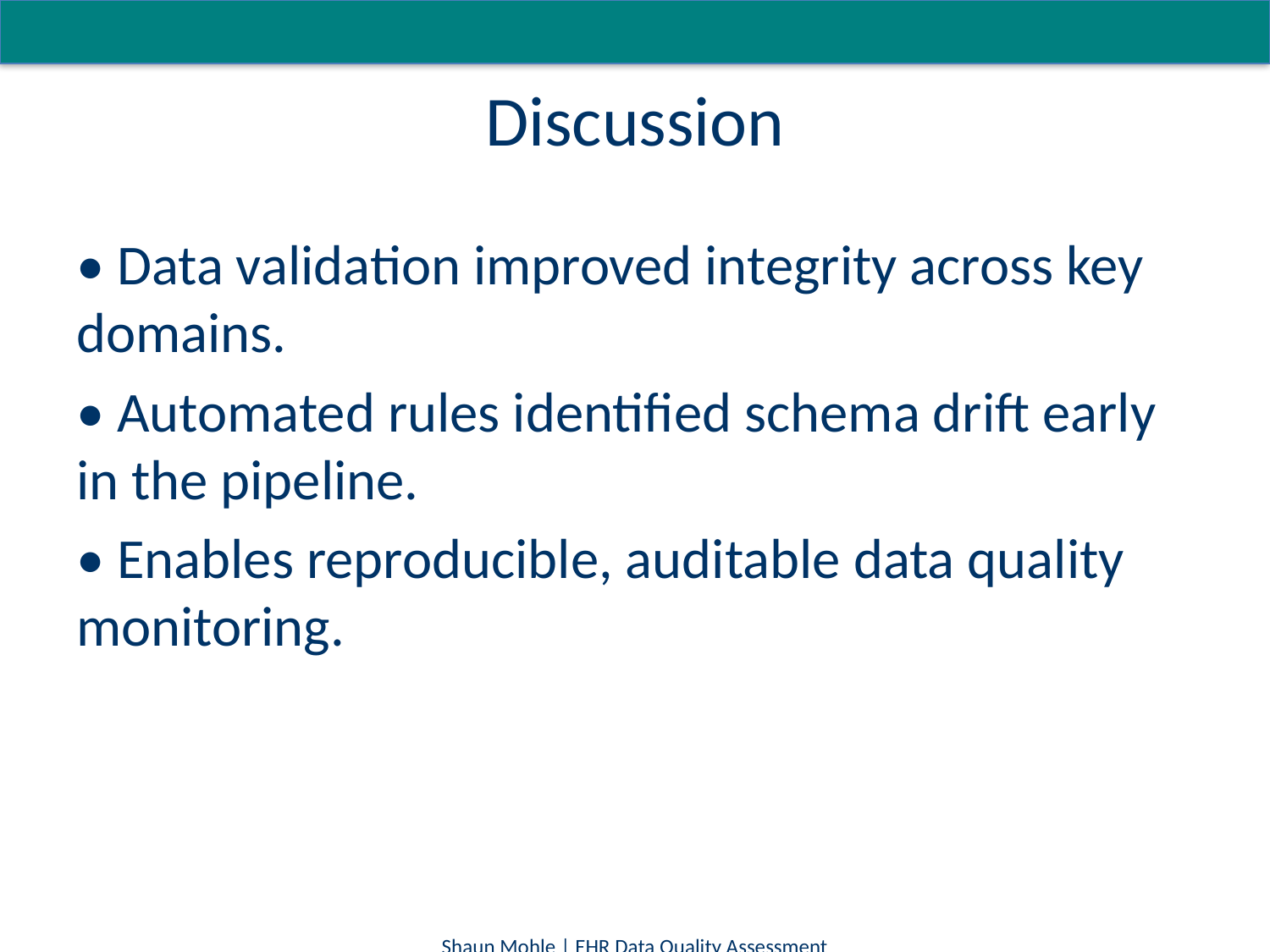

# Discussion
• Data validation improved integrity across key domains.
• Automated rules identified schema drift early in the pipeline.
• Enables reproducible, auditable data quality monitoring.

Shaun Mohle | EHR Data Quality Assessment